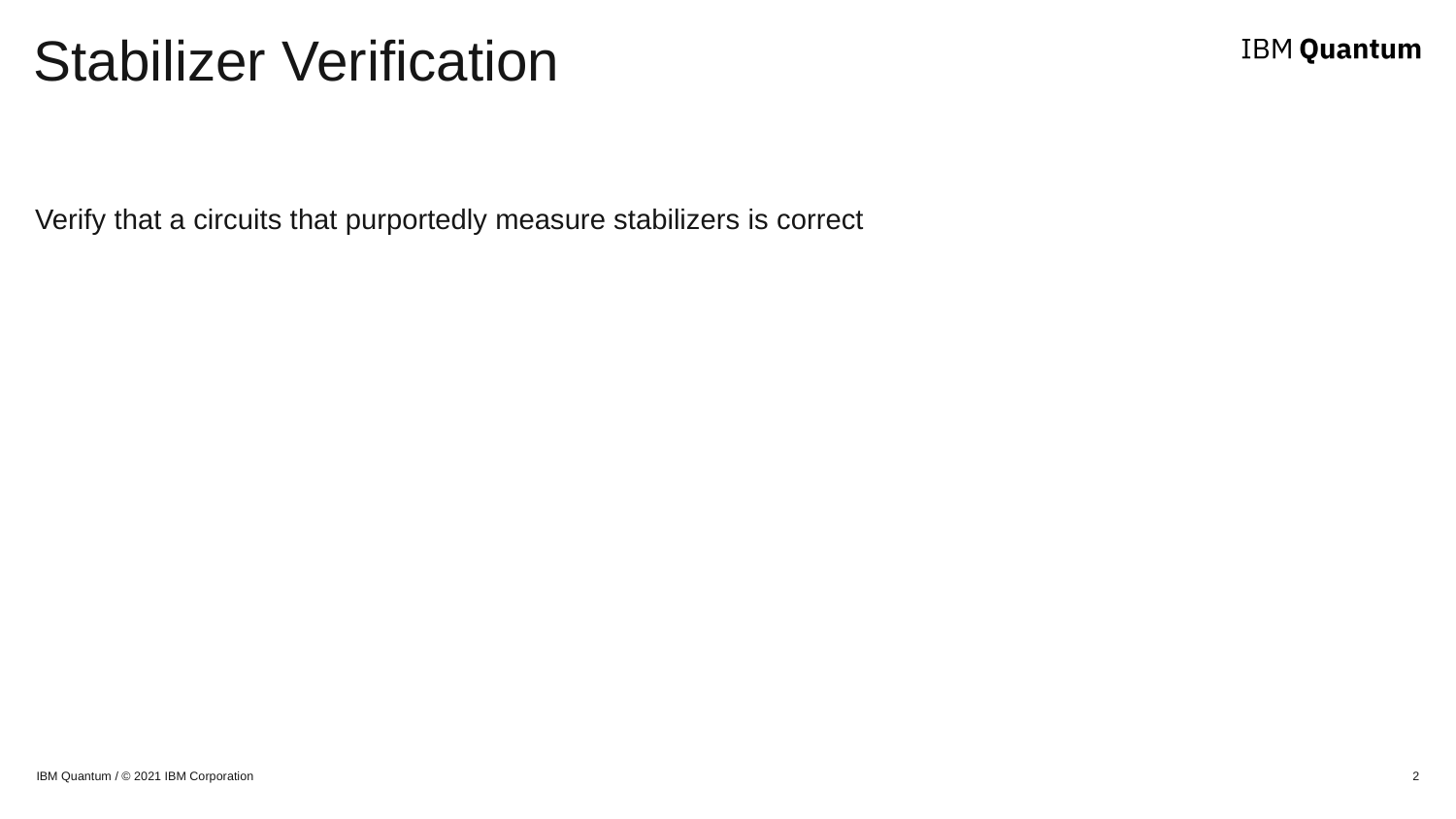

# Stabilizer Verification
Verify that a circuits that purportedly measure stabilizers is correct
IBM Quantum / © 2021 IBM Corporation
2